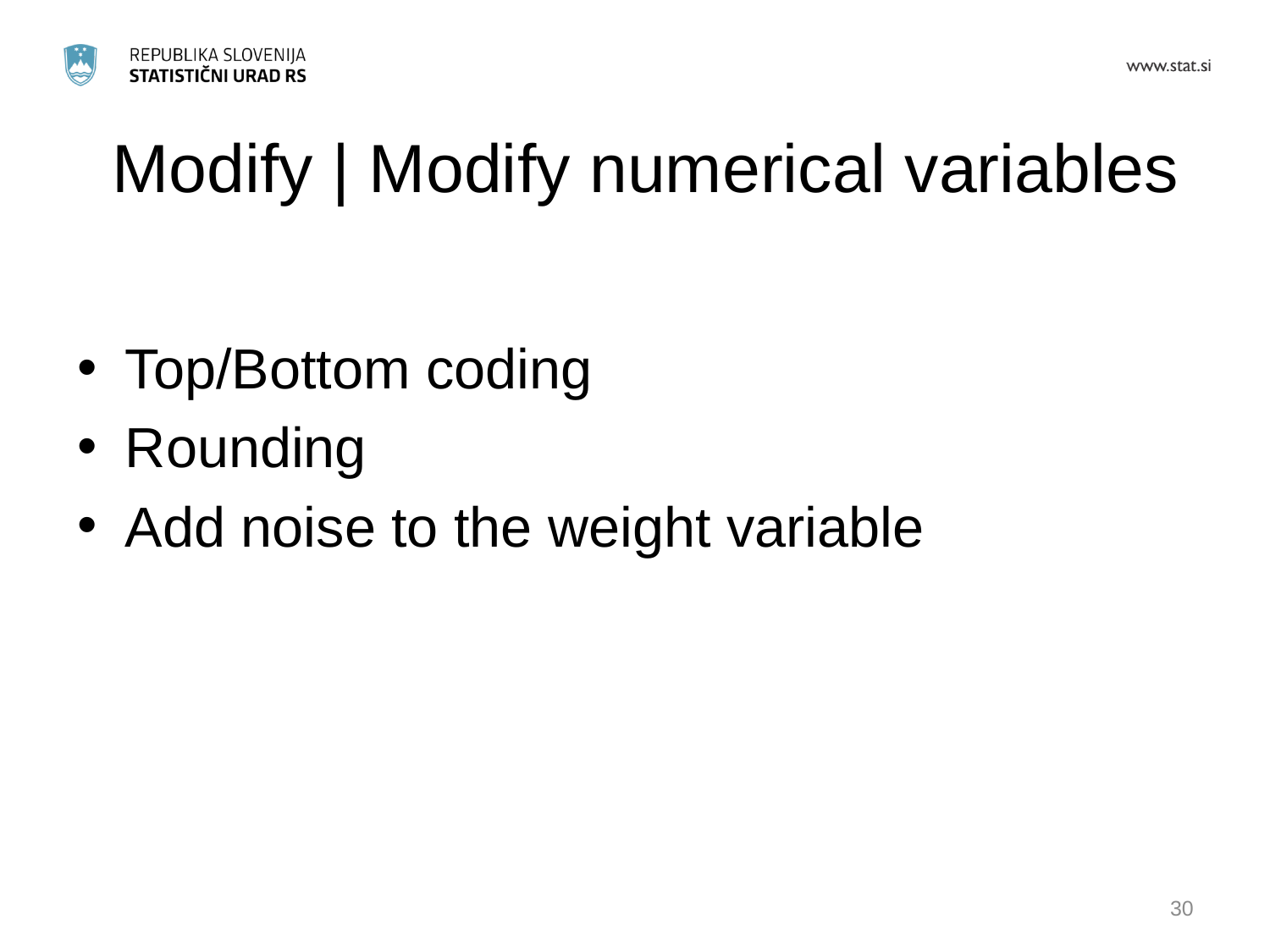

# Modify | Modify numerical variables
Top/Bottom coding
Rounding
Add noise to the weight variable
30